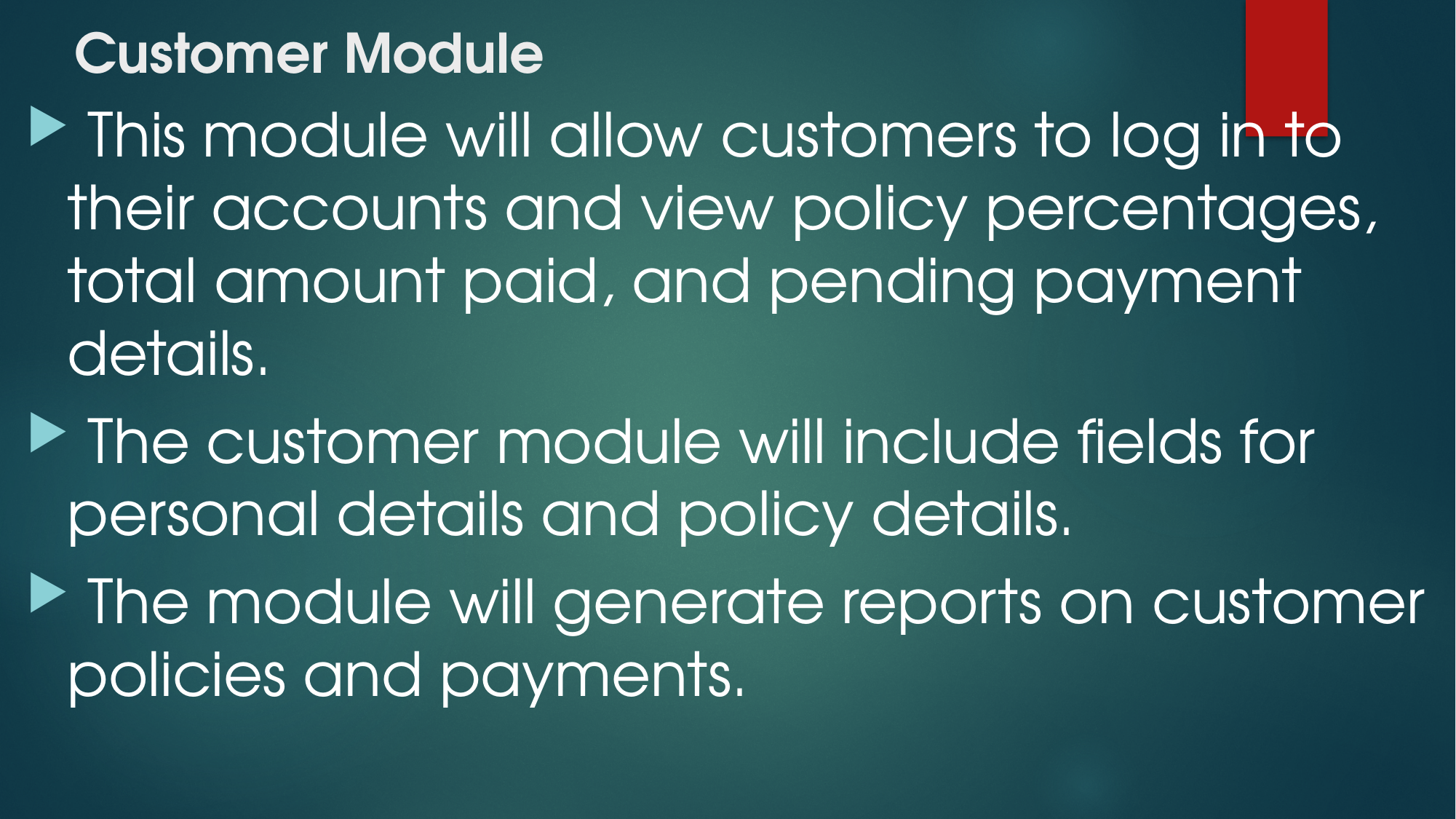

# Customer Module
 This module will allow customers to log in to their accounts and view policy percentages, total amount paid, and pending payment details.
 The customer module will include fields for personal details and policy details.
 The module will generate reports on customer policies and payments.